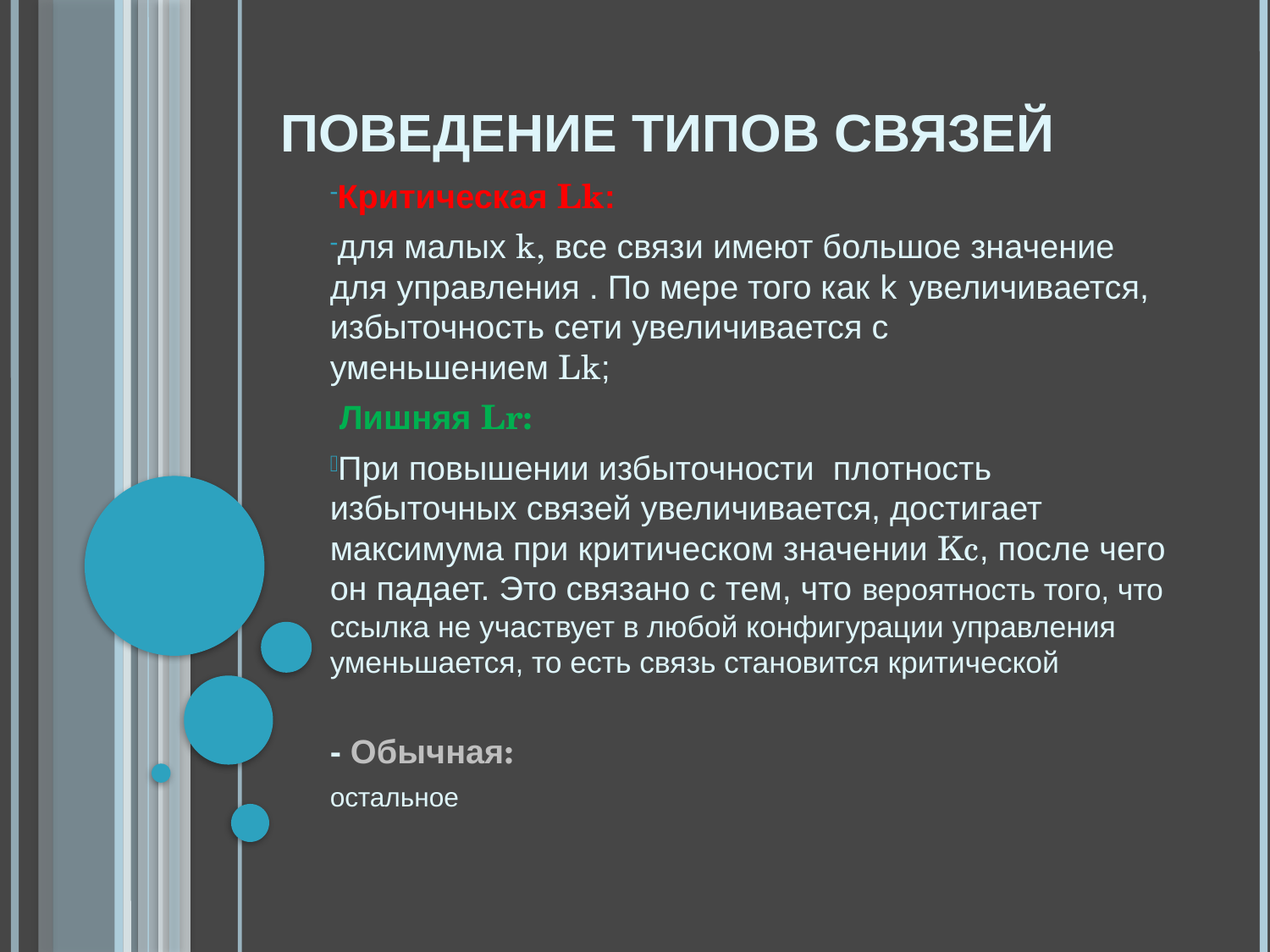

# Поведение типов связей
Критическая Lk:
для малых k, все связи имеют большое значение для управления . По мере того как k увеличивается, избыточность сети увеличивается с уменьшением Lk;
 Лишняя Lr:
При повышении избыточности  плотность избыточных связей увеличивается, достигает максимума при критическом значении Kc, после чего он падает. Это связано с тем, что вероятность того, что ссылка не участвует в любой конфигурации управления уменьшается, то есть связь становится критической
- Обычная:
остальное